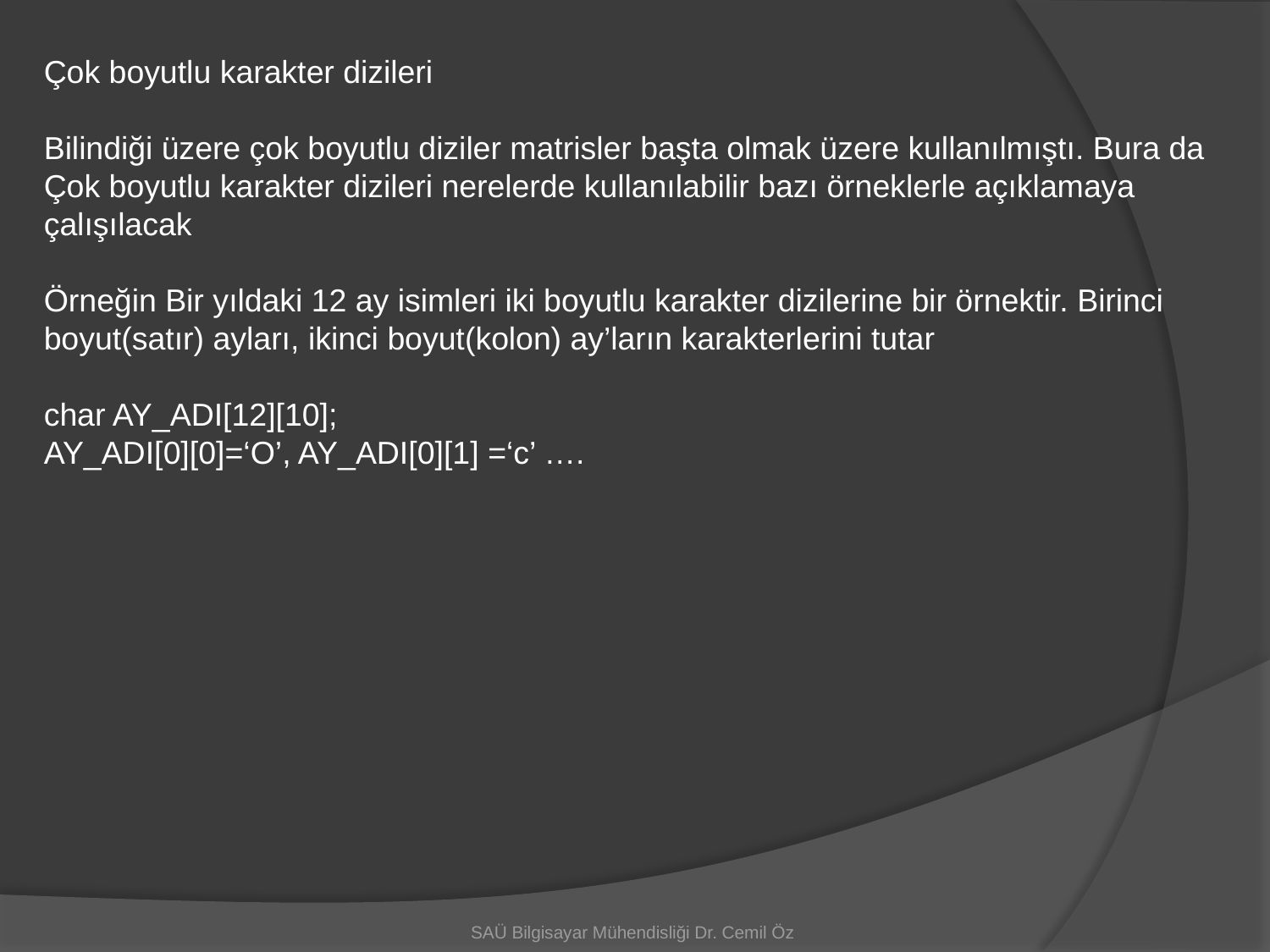

Çok boyutlu karakter dizileri

Bilindiği üzere çok boyutlu diziler matrisler başta olmak üzere kullanılmıştı. Bura da
Çok boyutlu karakter dizileri nerelerde kullanılabilir bazı örneklerle açıklamaya çalışılacak

Örneğin Bir yıldaki 12 ay isimleri iki boyutlu karakter dizilerine bir örnektir. Birinci boyut(satır) ayları, ikinci boyut(kolon) ay’ların karakterlerini tutar

char AY_ADI[12][10];
AY_ADI[0][0]=‘O’, AY_ADI[0][1] =‘c’ ….

SAÜ Bilgisayar Mühendisliği Dr. Cemil Öz